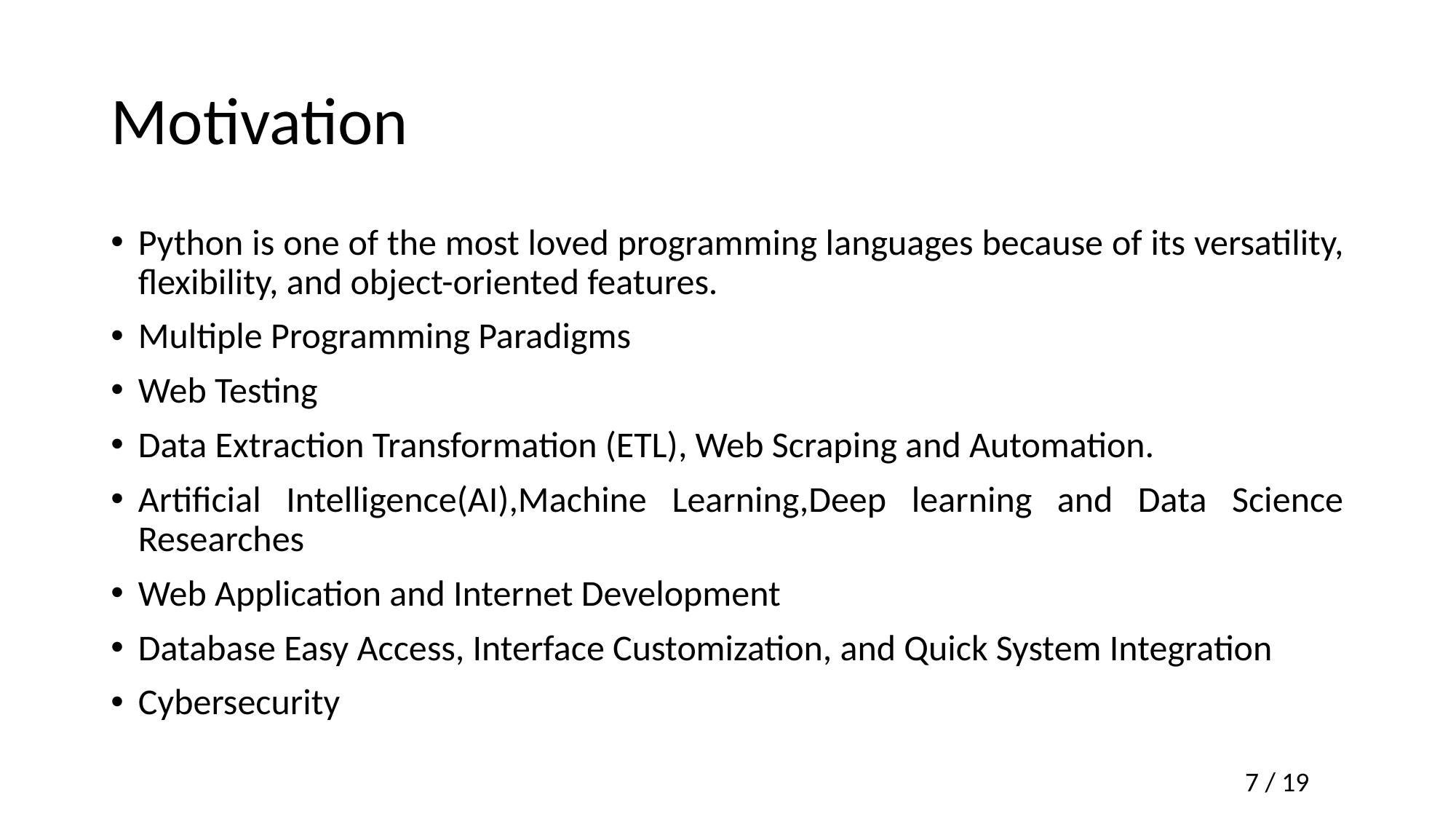

# Motivation
Python is one of the most loved programming languages because of its versatility, flexibility, and object-oriented features.
Multiple Programming Paradigms
Web Testing
Data Extraction Transformation (ETL), Web Scraping and Automation.
Artificial Intelligence(AI),Machine Learning,Deep learning and Data Science Researches
Web Application and Internet Development
Database Easy Access, Interface Customization, and Quick System Integration
Cybersecurity